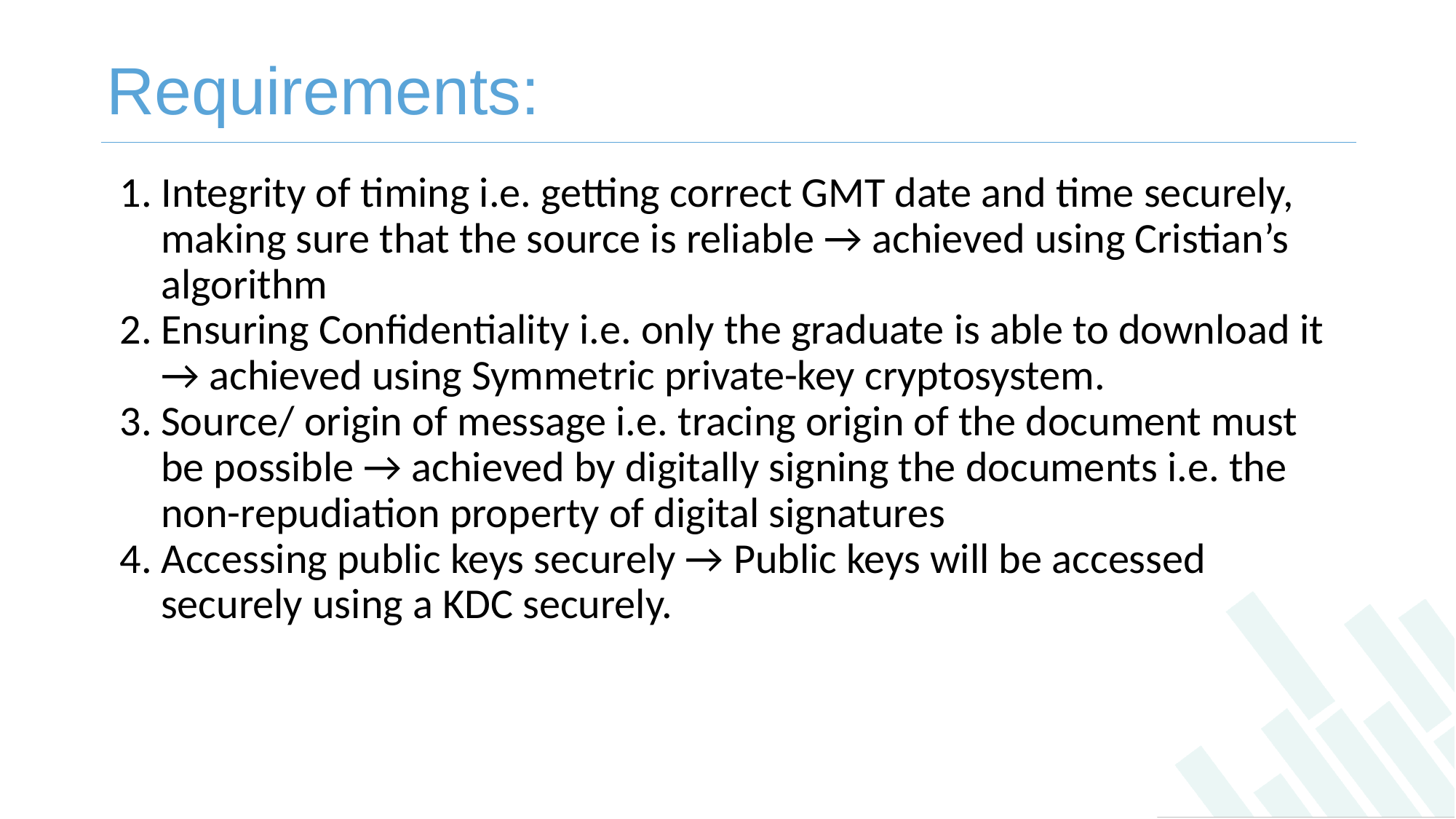

# Requirements:
Integrity of timing i.e. getting correct GMT date and time securely, making sure that the source is reliable → achieved using Cristian’s algorithm
Ensuring Confidentiality i.e. only the graduate is able to download it → achieved using Symmetric private-key cryptosystem.
Source/ origin of message i.e. tracing origin of the document must be possible → achieved by digitally signing the documents i.e. the non-repudiation property of digital signatures
Accessing public keys securely → Public keys will be accessed securely using a KDC securely.